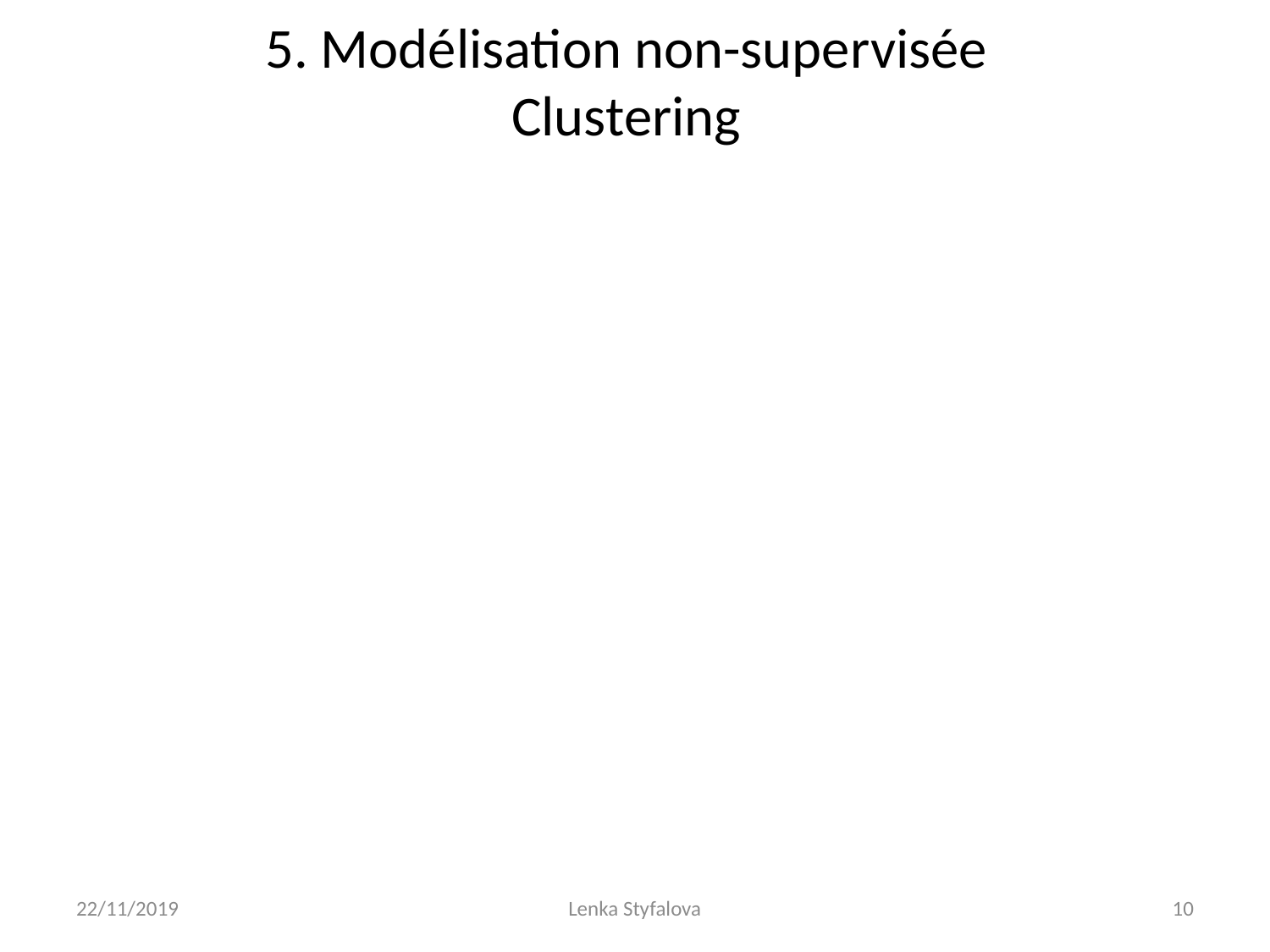

# 5. Modélisation non-supervisée Clustering
22/11/2019
Lenka Styfalova
10